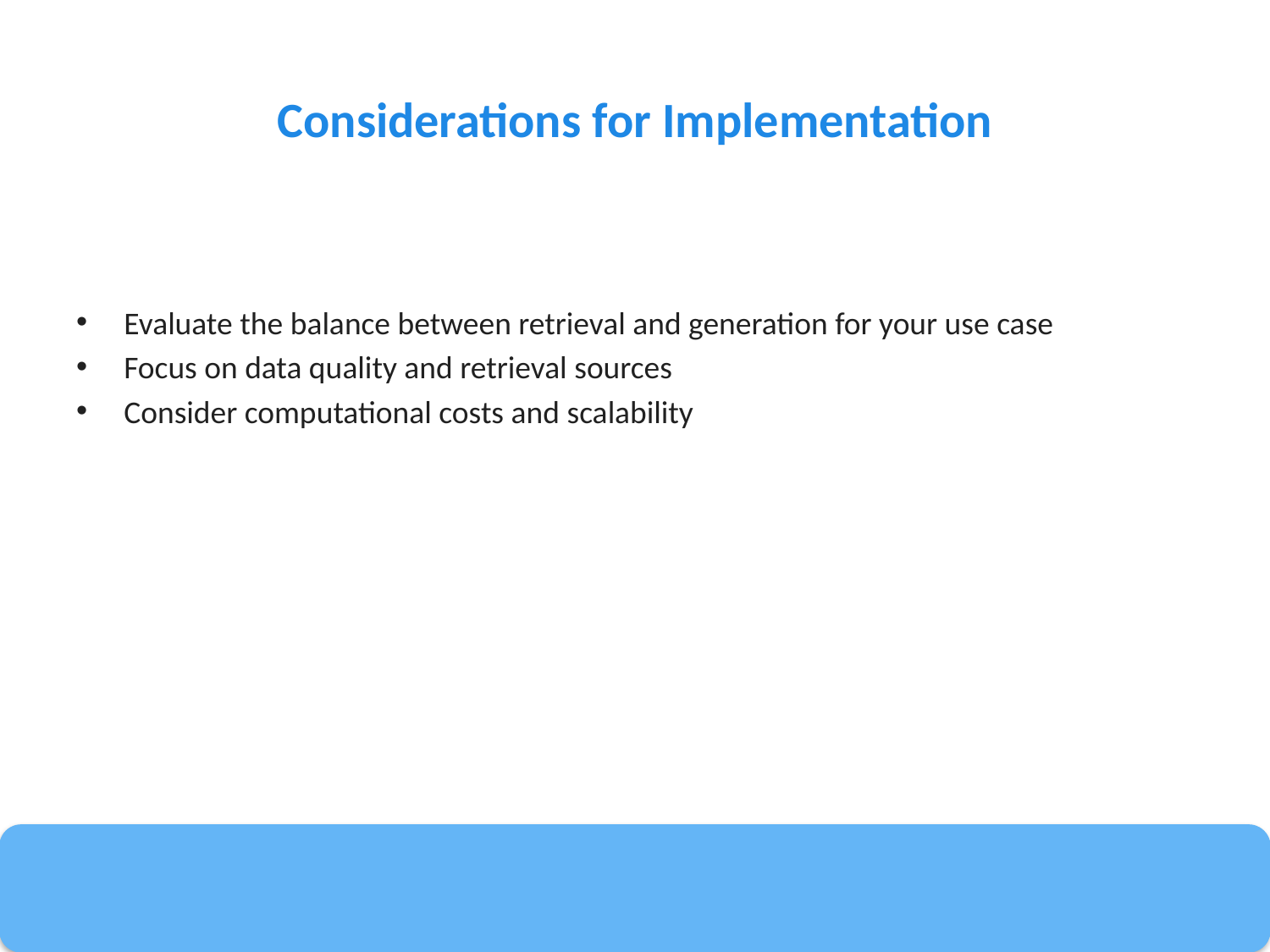

# Considerations for Implementation

Evaluate the balance between retrieval and generation for your use case
Focus on data quality and retrieval sources
Consider computational costs and scalability